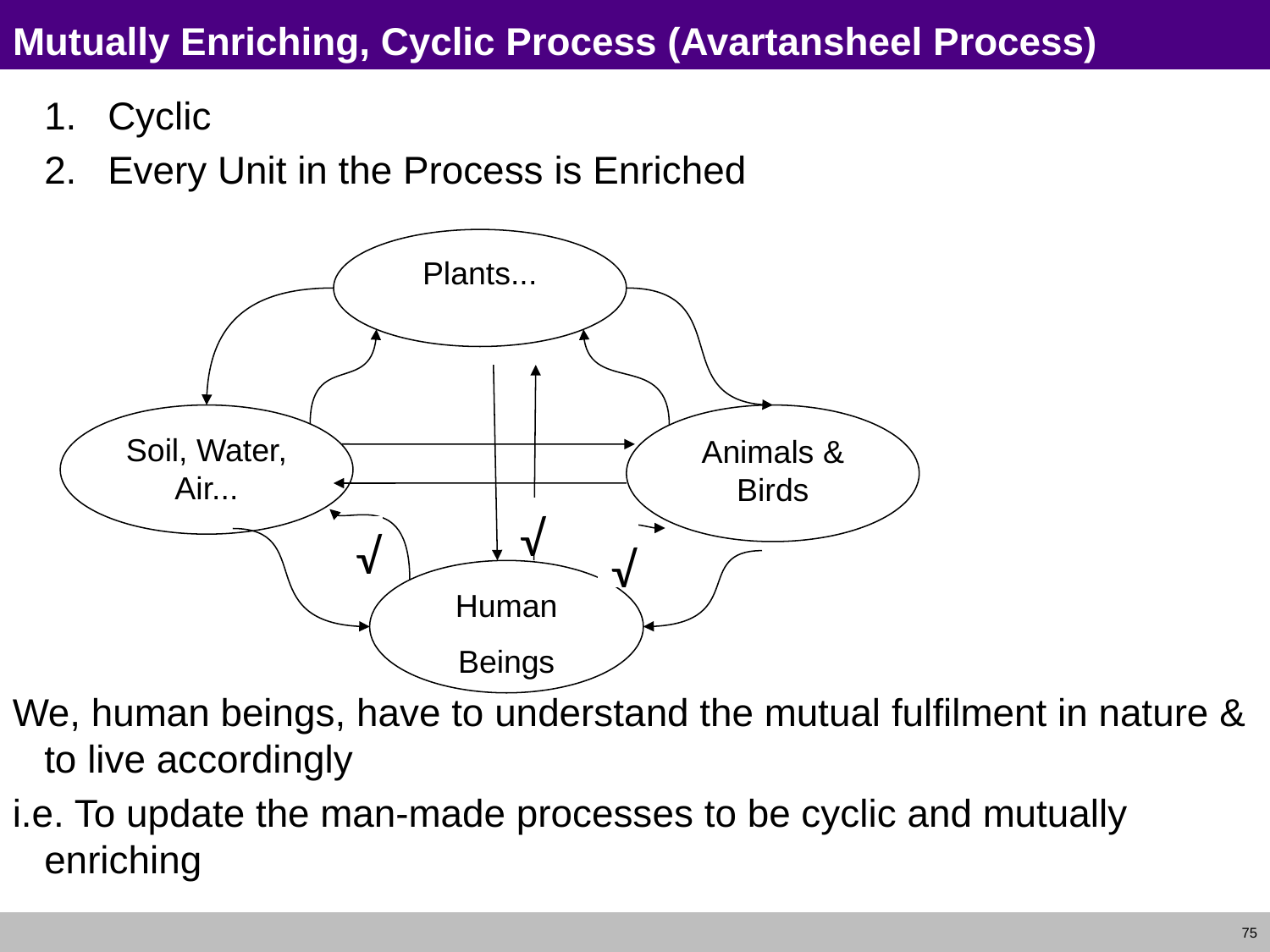

# Mutually Enriching, Cyclic Process (Avartansheel Process)
Cyclic
Every Unit in the Process is Enriched

We, human beings, have to understand the mutual fulfilment in nature & to live accordingly
i.e. To update the man-made processes to be cyclic and mutually enriching

Plants...
Soil, Water,
Air...
Animals & Birds

Human
Beings
?
√
?
?
√
√